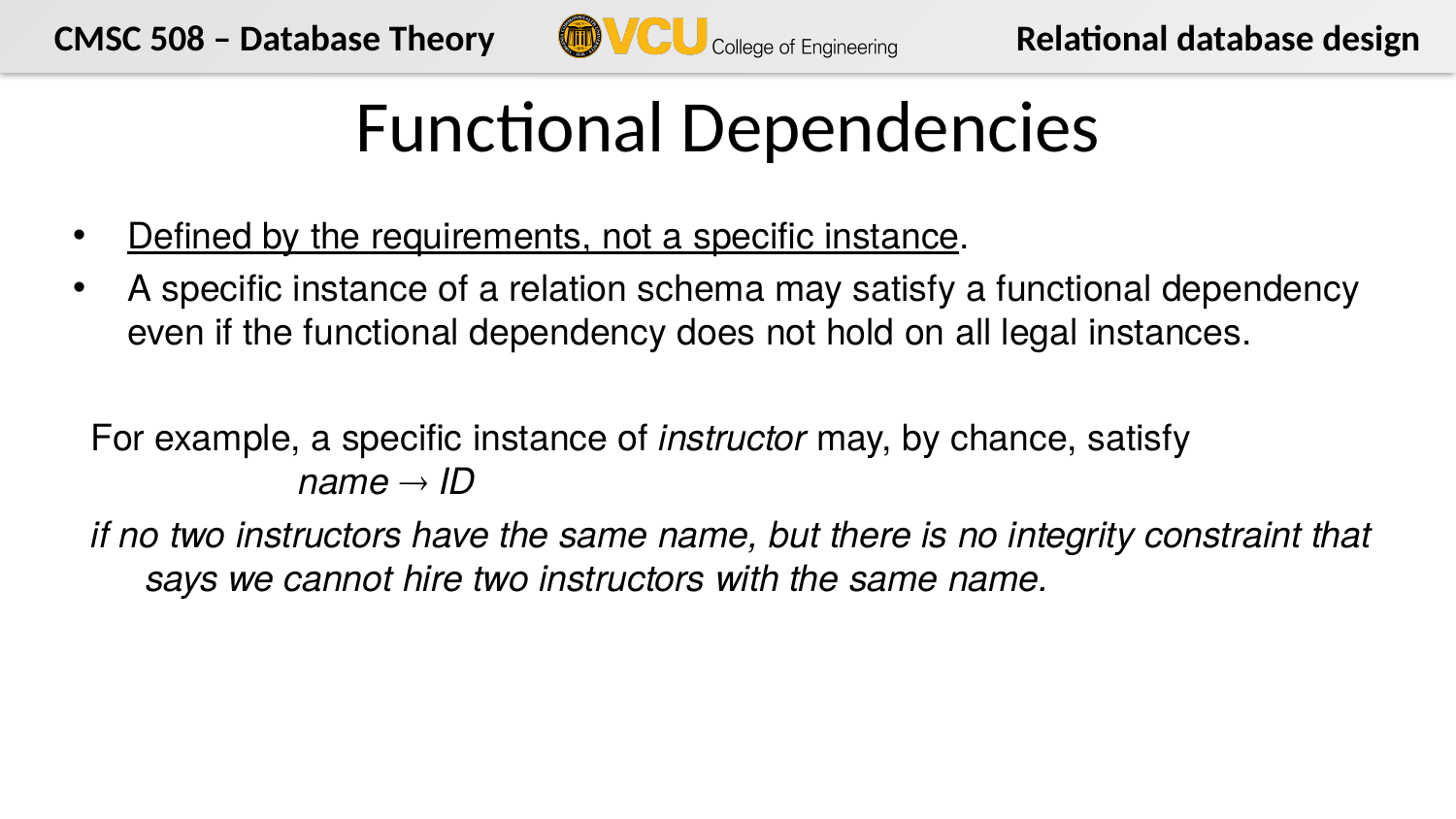

# Functional Dependencies
Defined by the requirements, not a specific instance.
A specific instance of a relation schema may satisfy a functional dependency even if the functional dependency does not hold on all legal instances.

For example, a specific instance of instructor may, by chance, satisfy
               name → ID
if no two instructors have the same name, but there is no integrity constraint that says we cannot hire two instructors with the same name.
21